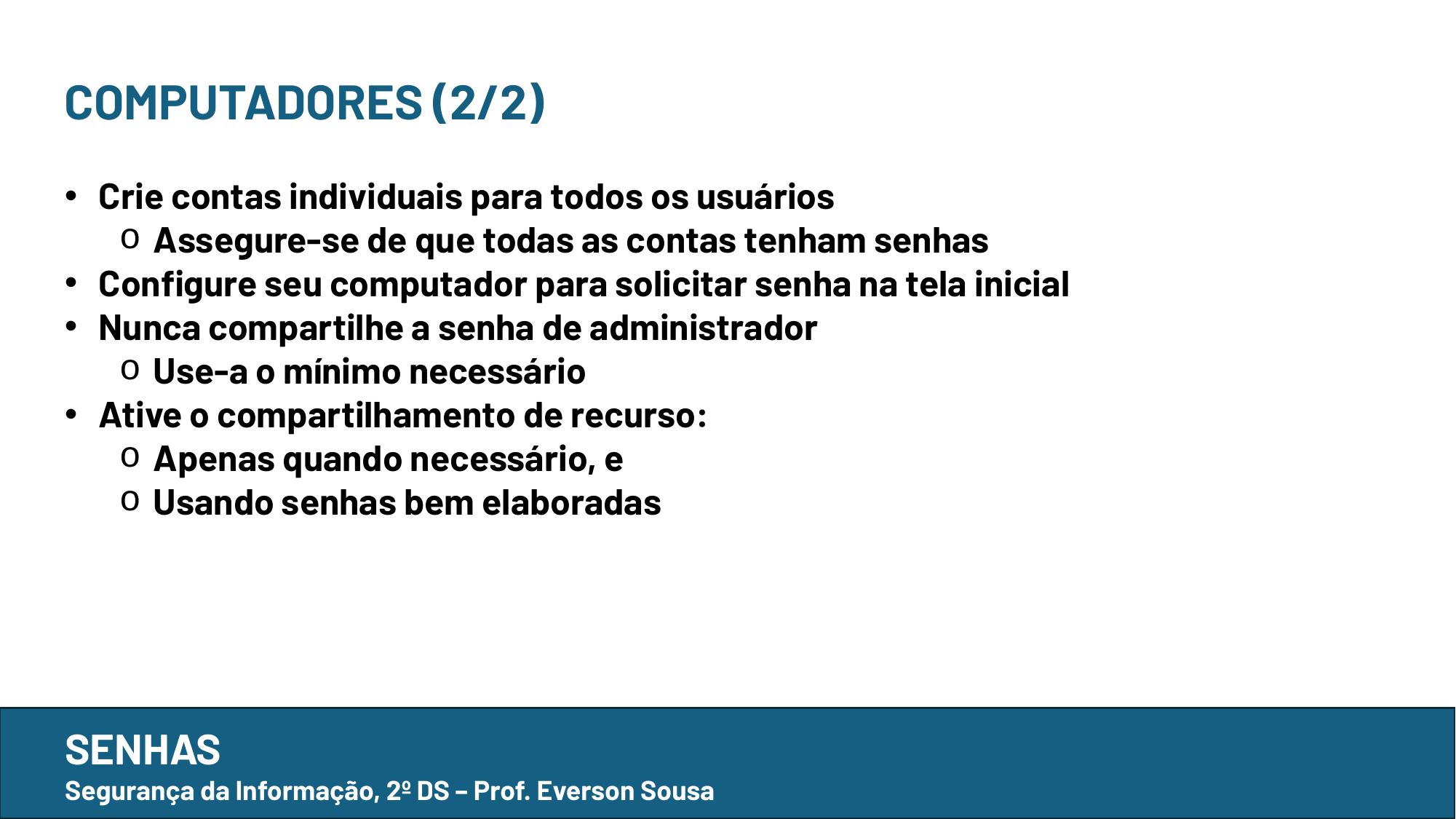

COMPUTADORES (2/2)

Crie contas individuais para todos os usuários
Assegure-se de que todas as contas tenham senhas
Configure seu computador para solicitar senha na tela inicial
Nunca compartilhe a senha de administrador
Use-a o mínimo necessário
Ative o compartilhamento de recurso:
Apenas quando necessário, e
Usando senhas bem elaboradas

SENHAS
Segurança da Informação, 2º DS – Prof. Everson Sousa